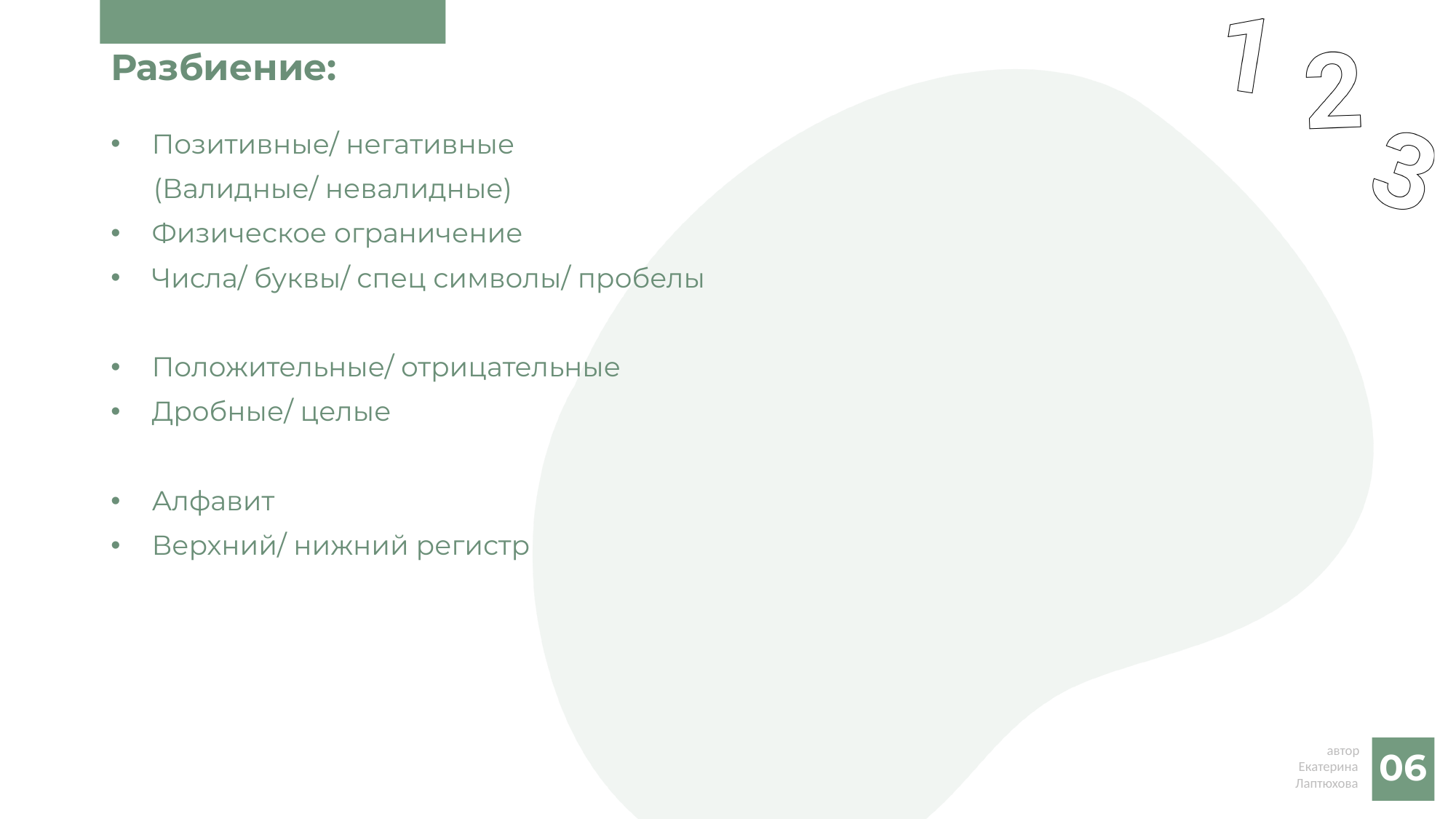

# Разбиение:
Позитивные/ негативные
      (Валидные/ невалидные)
Физическое ограничение
Числа/ буквы/ спец символы/ пробелы

Положительные/ отрицательные
Дробные/ целые

Алфавит
Верхний/ нижний регистр
06